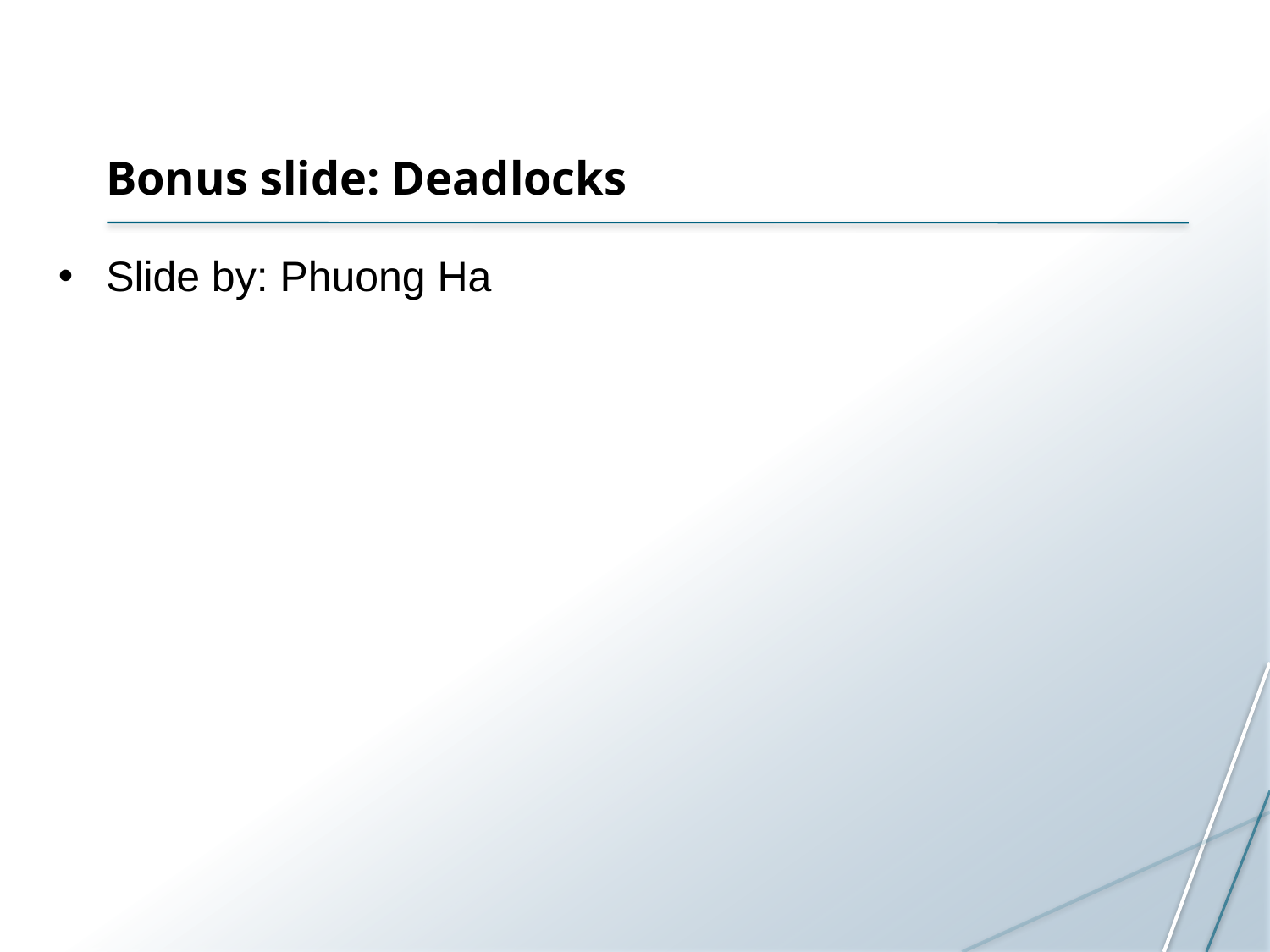

# Bonus slide: Deadlocks
Slide by: Phuong Ha